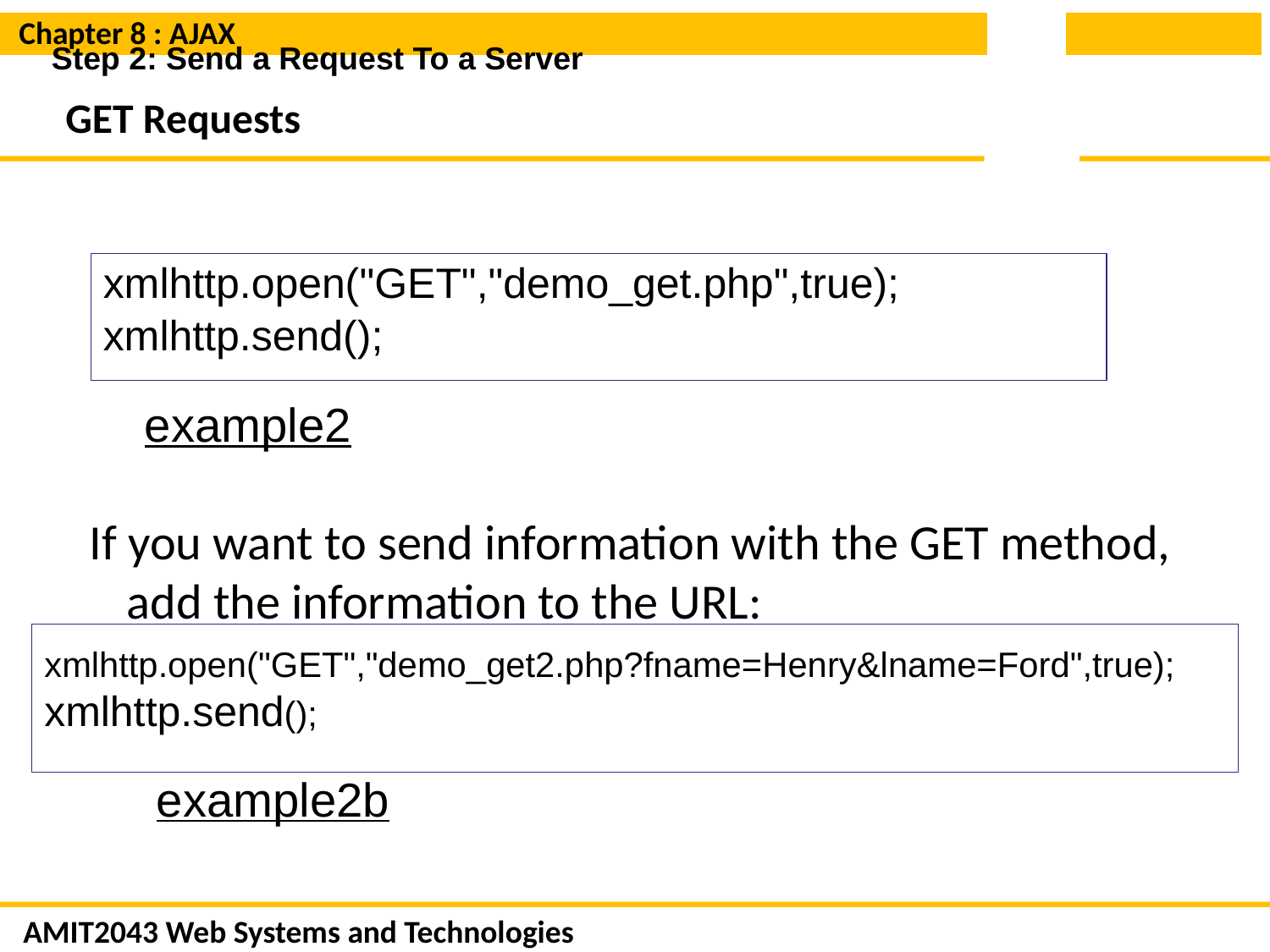

Step 2: Send a Request To a Server
# GET Requests
xmlhttp.open("GET","demo_get.php",true);
xmlhttp.send();

example2
 If you want to send information with the GET method, add the information to the URL:

xmlhttp.open("GET","demo_get2.php?fname=Henry&lname=Ford",true);
xmlhttp.send();

example2b